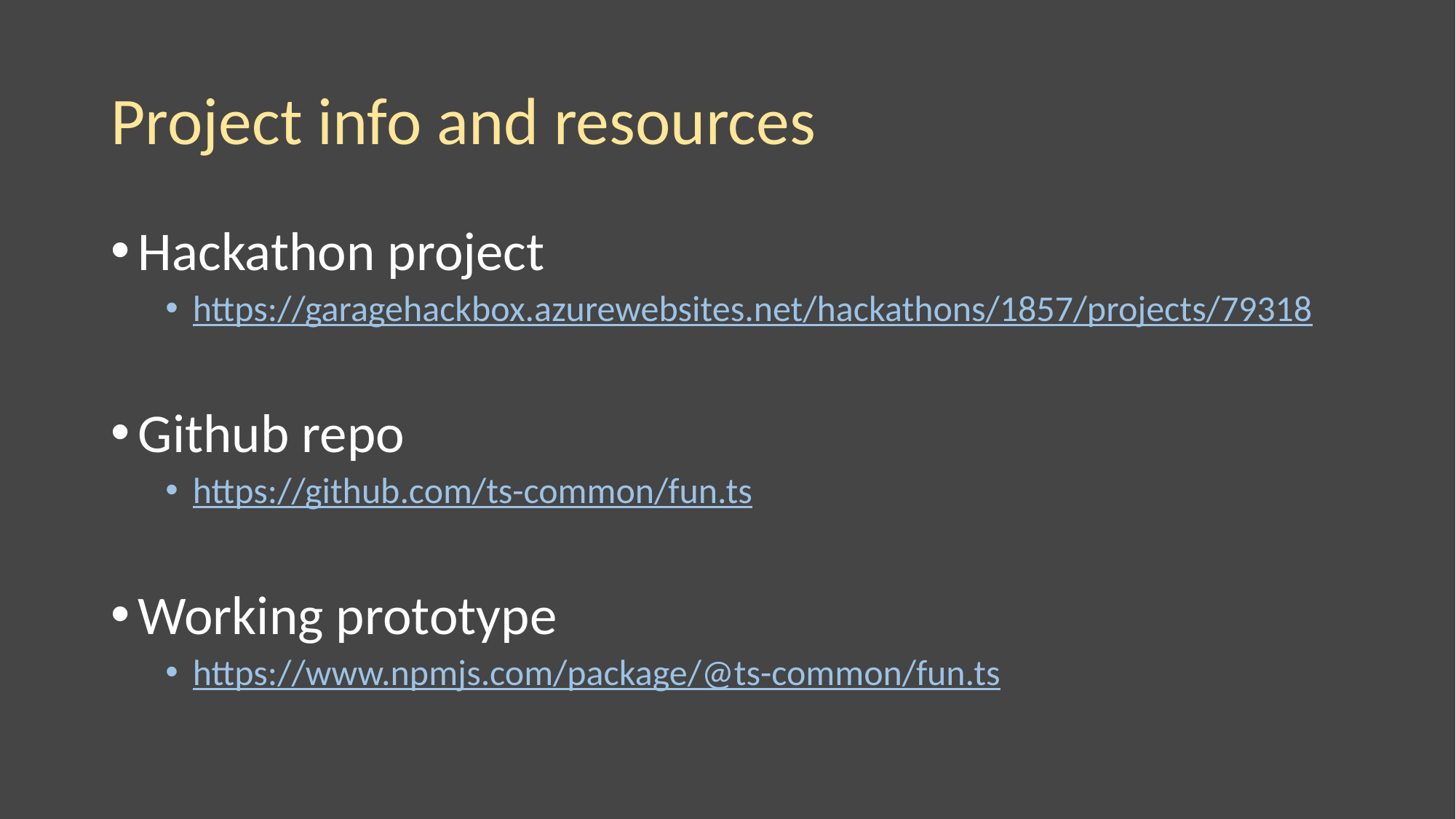

# Project info and resources
Hackathon project
https://garagehackbox.azurewebsites.net/hackathons/1857/projects/79318

Github repo
https://github.com/ts-common/fun.ts

Working prototype
https://www.npmjs.com/package/@ts-common/fun.ts